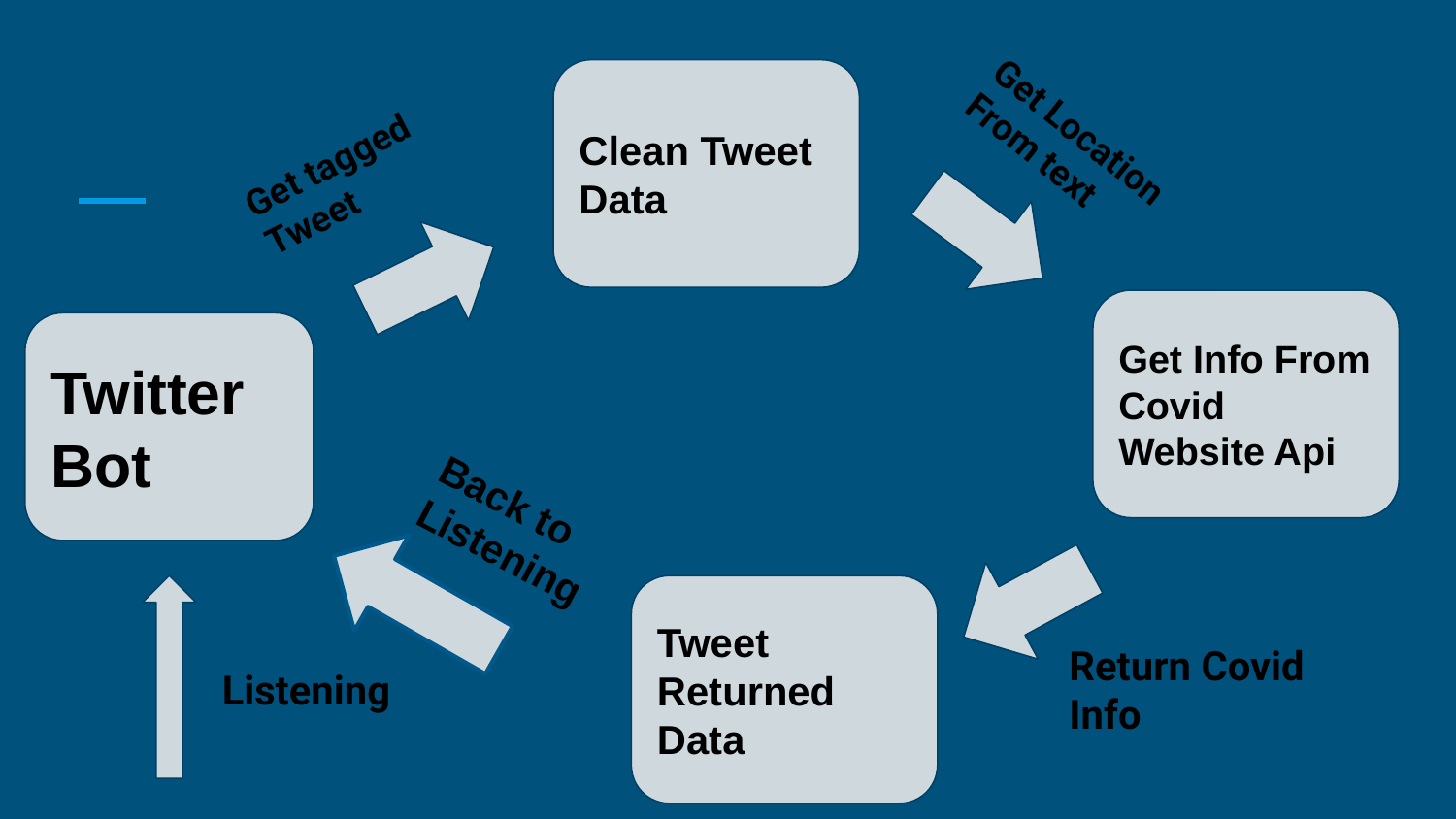

Clean Tweet Data
Get Location From text
Get tagged Tweet

Get Info From Covid Website Api
Twitter Bot
Back to Listening

Tweet Returned Data
Return Covid Info
Listening